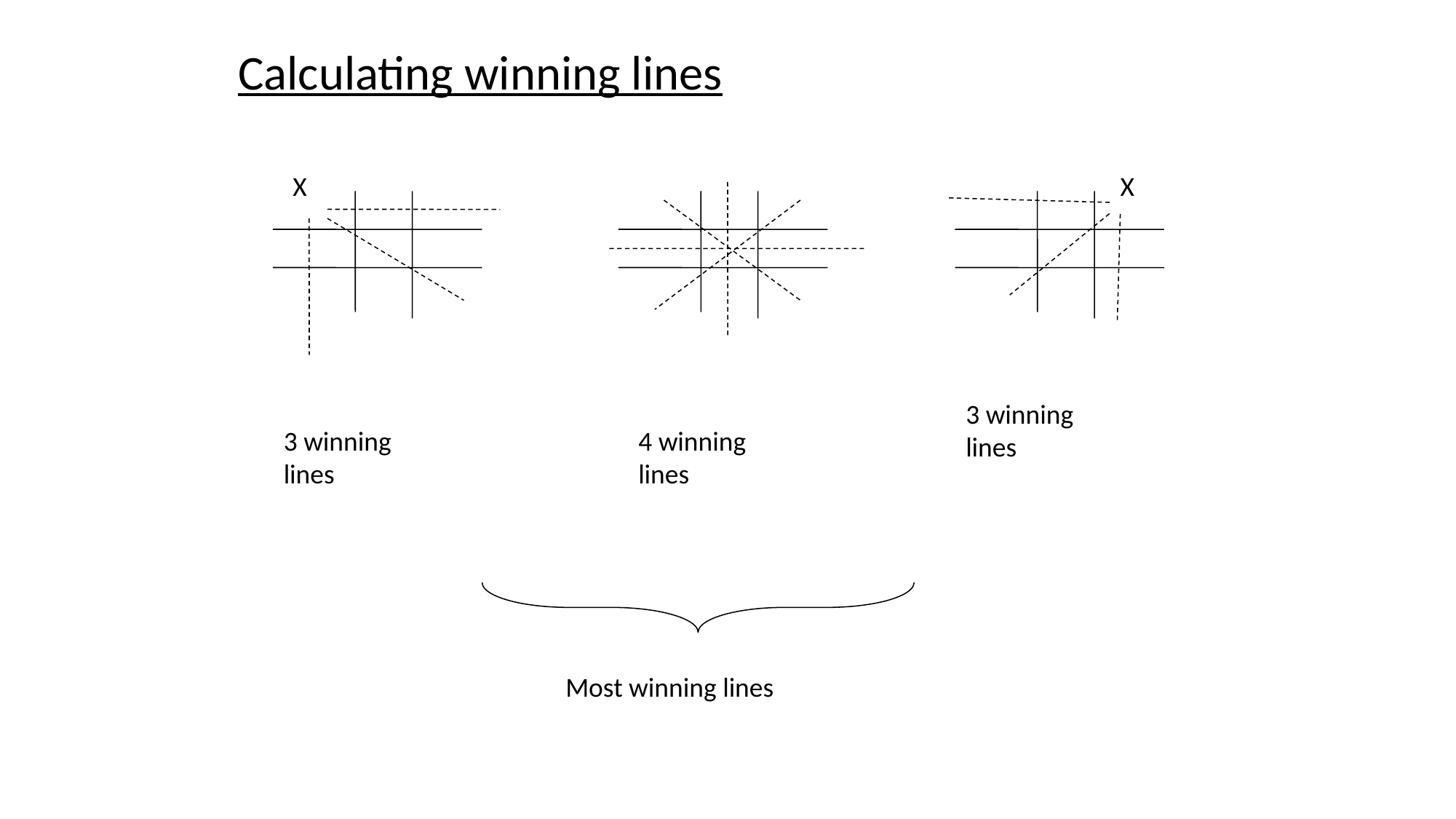

Calculating winning lines
X

X

3 winning lines
3 winning lines
4 winning lines
Most winning lines